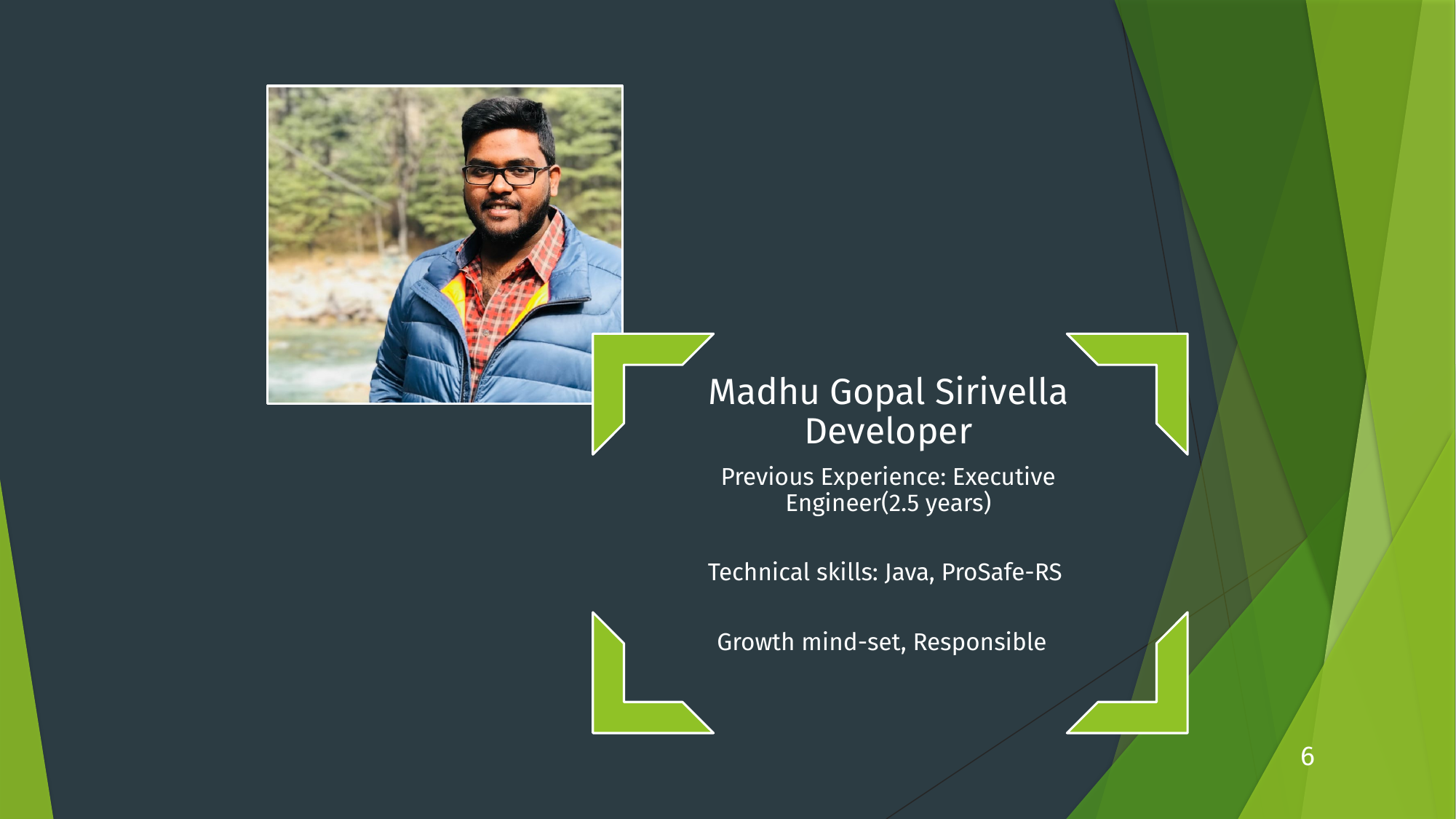

Madhu Gopal Sirivella Developer
Previous Experience: Executive Engineer(2.5 years)

Technical skills: Java, ProSafe-RS

Growth mind-set, Responsible

6